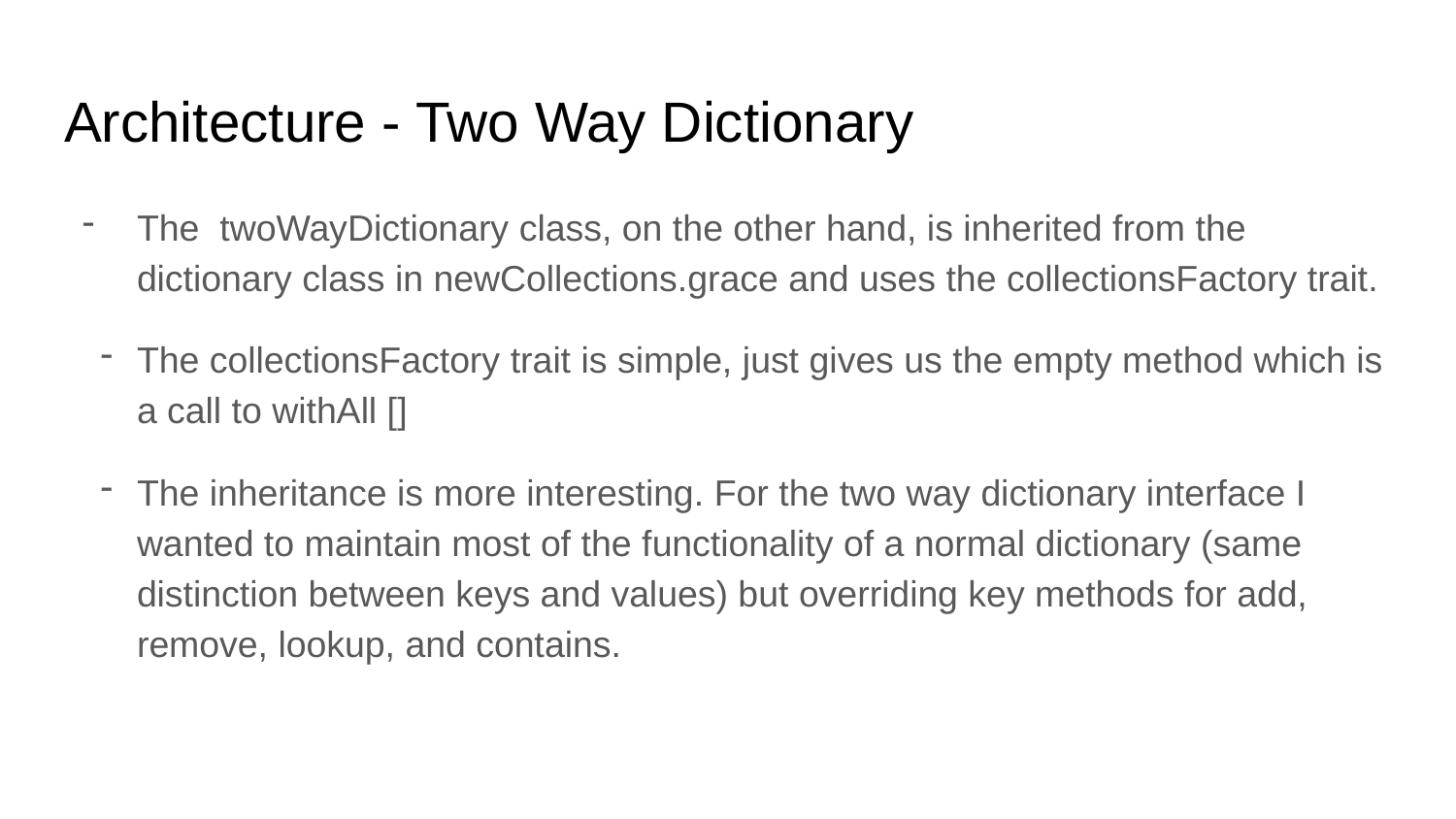

# Architecture - Two Way Dictionary
The  twoWayDictionary class, on the other hand, is inherited from the dictionary class in newCollections.grace and uses the collectionsFactory trait.
The collectionsFactory trait is simple, just gives us the empty method which is a call to withAll []
The inheritance is more interesting. For the two way dictionary interface I wanted to maintain most of the functionality of a normal dictionary (same distinction between keys and values) but overriding key methods for add, remove, lookup, and contains.